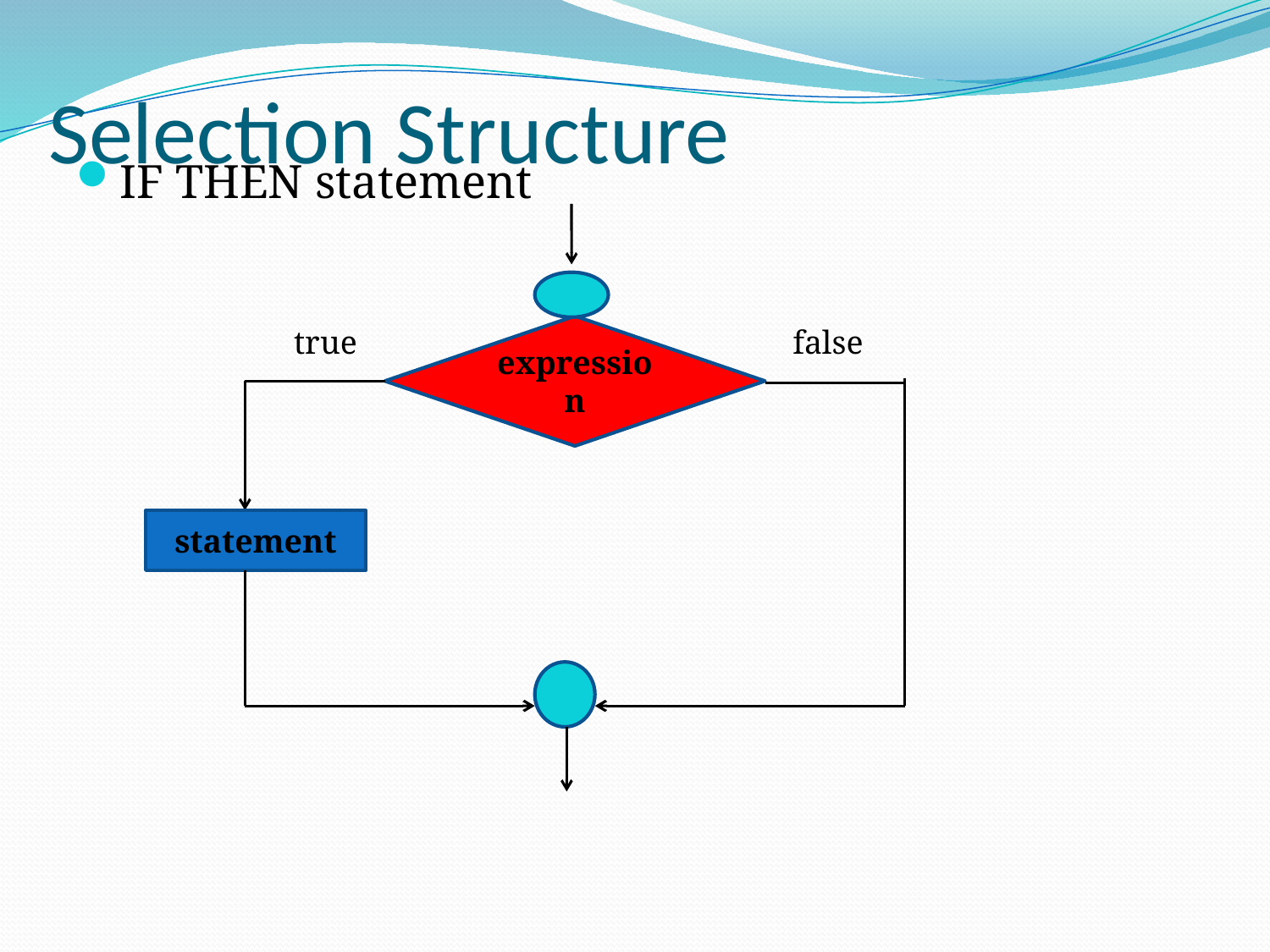

# Selection Structure
IF THEN statement

true
expression
false
statement